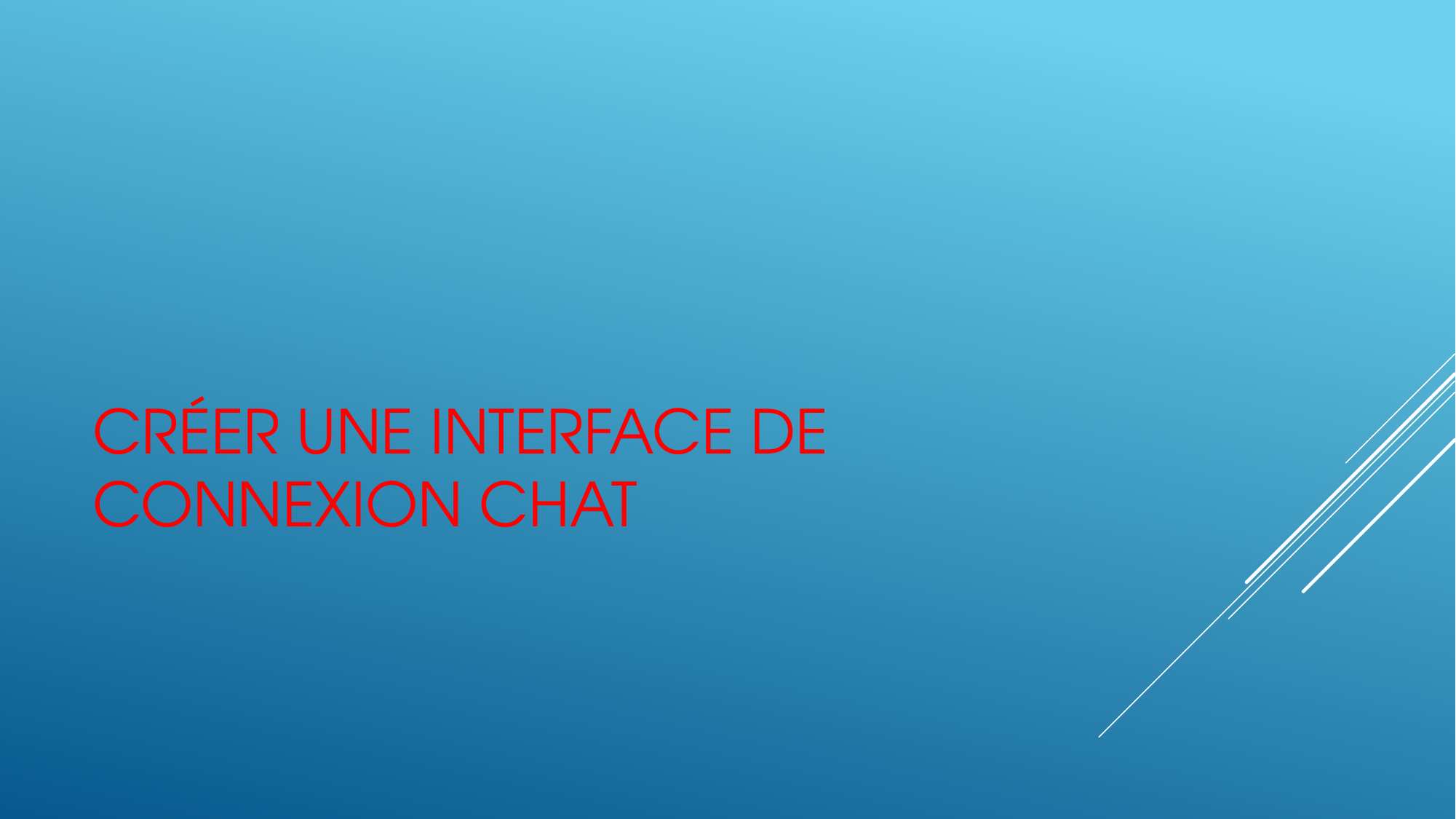

# Créer une interface de connexion CHAT